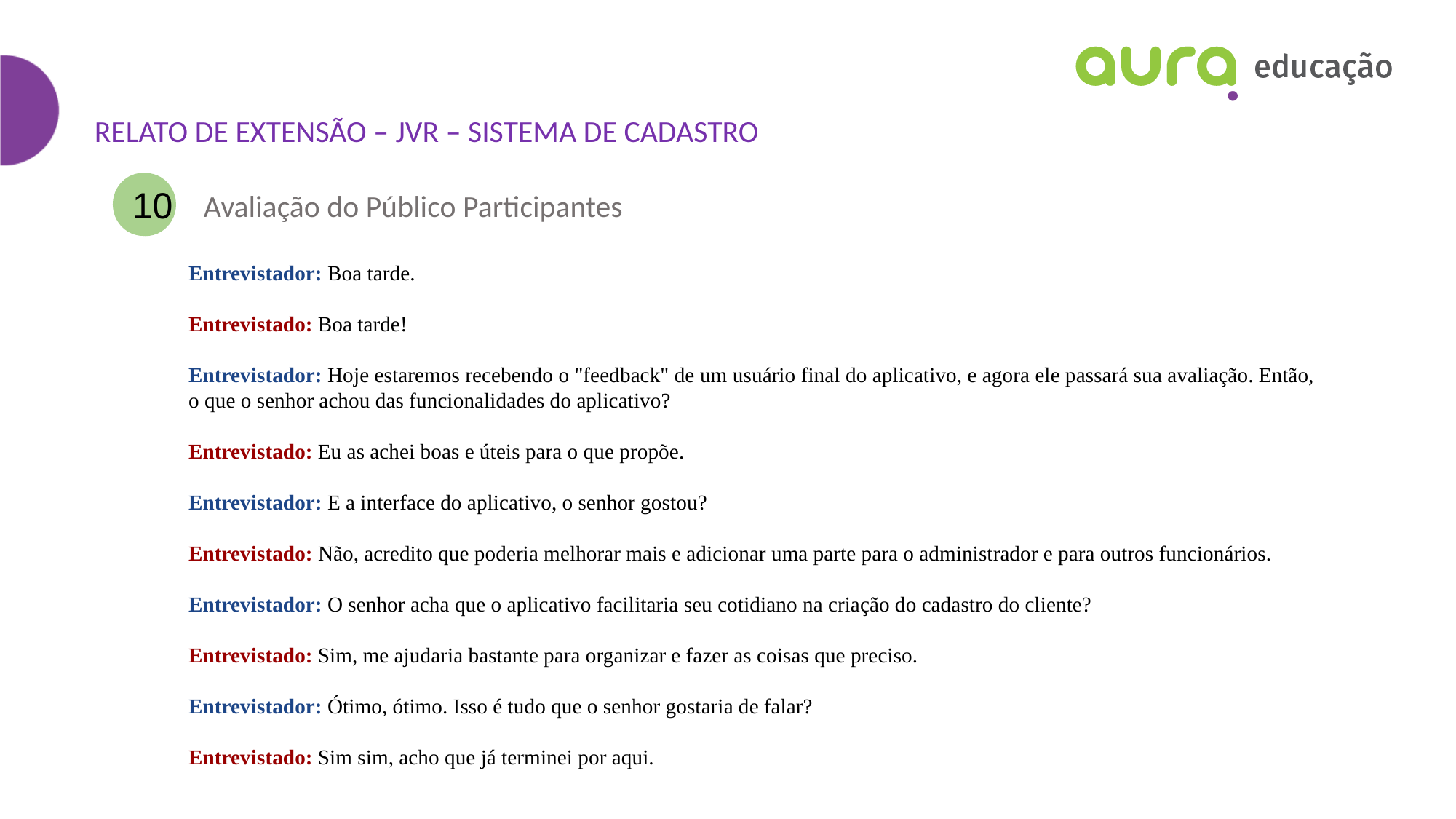

RELATO DE EXTENSÃO – JVR – SISTEMA DE CADASTRO
10
1
Avaliação do Público Participantes
Entrevistador: Boa tarde.
Entrevistado: Boa tarde!
Entrevistador: Hoje estaremos recebendo o "feedback" de um usuário final do aplicativo, e agora ele passará sua avaliação. Então, o que o senhor achou das funcionalidades do aplicativo?
Entrevistado: Eu as achei boas e úteis para o que propõe.
Entrevistador: E a interface do aplicativo, o senhor gostou?
Entrevistado: Não, acredito que poderia melhorar mais e adicionar uma parte para o administrador e para outros funcionários.
Entrevistador: O senhor acha que o aplicativo facilitaria seu cotidiano na criação do cadastro do cliente?
Entrevistado: Sim, me ajudaria bastante para organizar e fazer as coisas que preciso.
Entrevistador: Ótimo, ótimo. Isso é tudo que o senhor gostaria de falar?
Entrevistado: Sim sim, acho que já terminei por aqui.